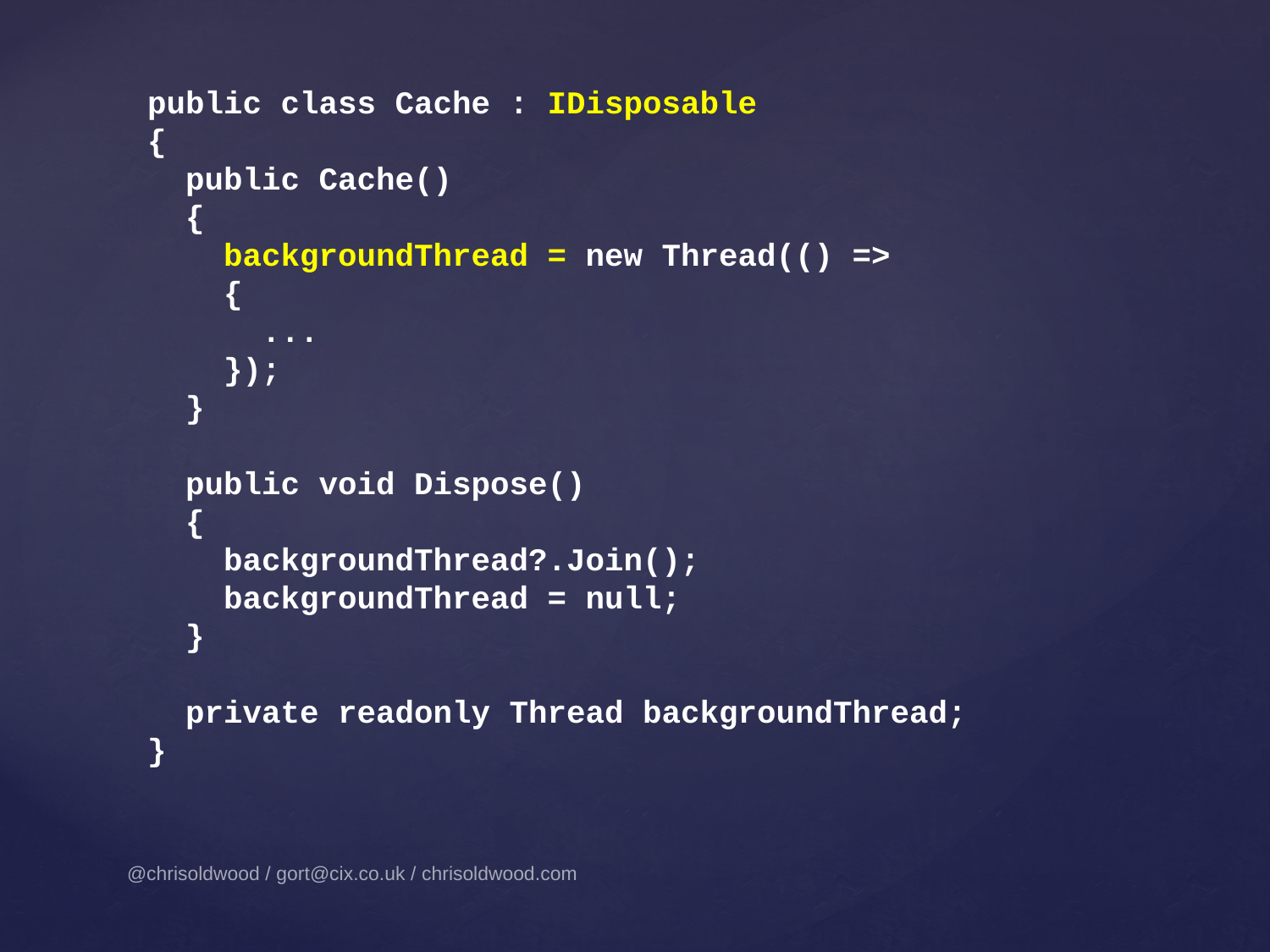

public class Cache : IDisposable
{
  public Cache()
  {
    backgroundThread = new Thread(() =>
    {
      ...
    });
  }

  public void Dispose()
  {
    backgroundThread?.Join();
    backgroundThread = null;
  }

  private readonly Thread backgroundThread;
}
@chrisoldwood / gort@cix.co.uk / chrisoldwood.com